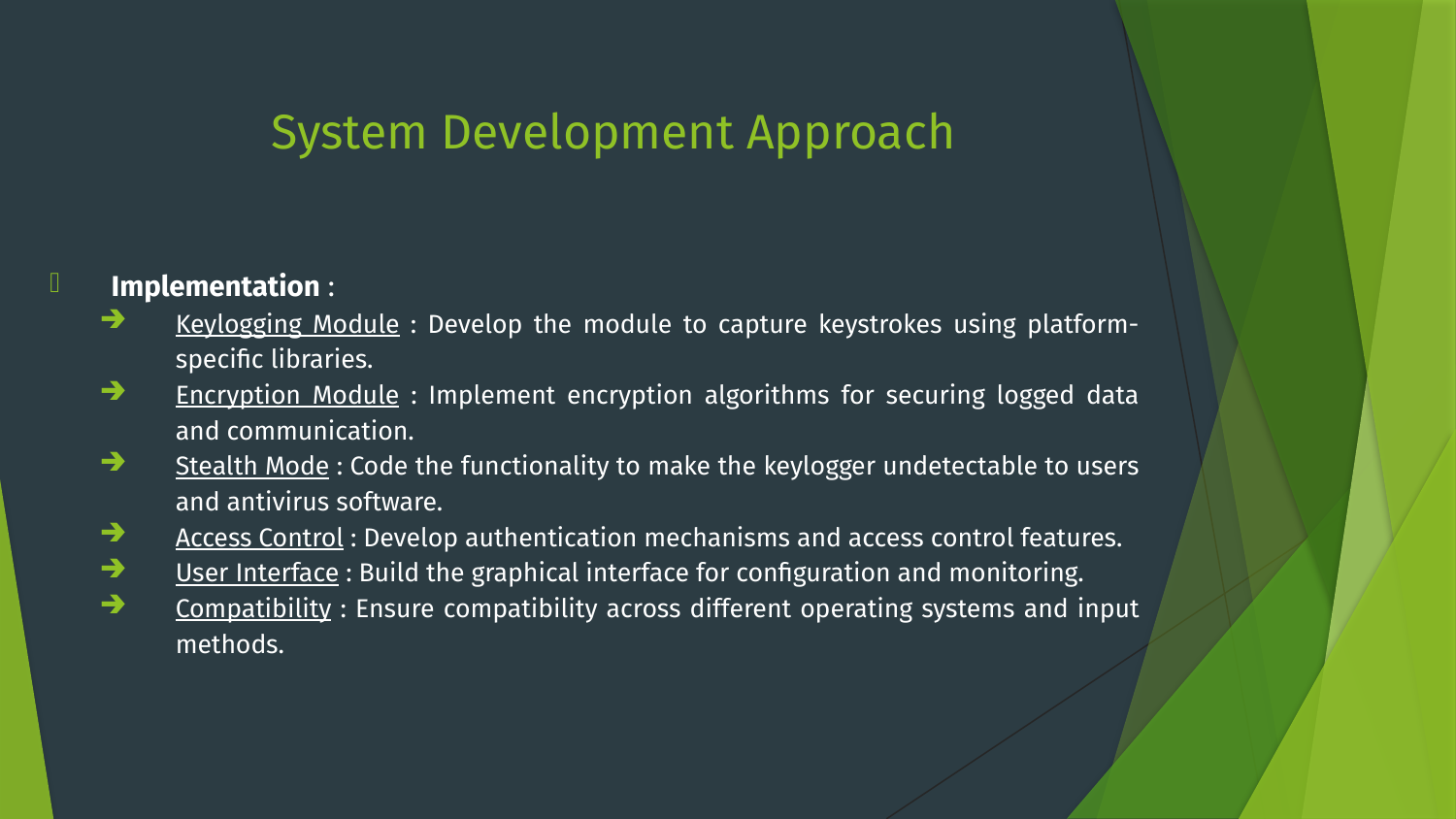

# System Development Approach
Implementation :
Keylogging Module : Develop the module to capture keystrokes using platform-specific libraries.
Encryption Module : Implement encryption algorithms for securing logged data and communication.
Stealth Mode : Code the functionality to make the keylogger undetectable to users and antivirus software.
Access Control : Develop authentication mechanisms and access control features.
User Interface : Build the graphical interface for configuration and monitoring.
Compatibility : Ensure compatibility across different operating systems and input methods.